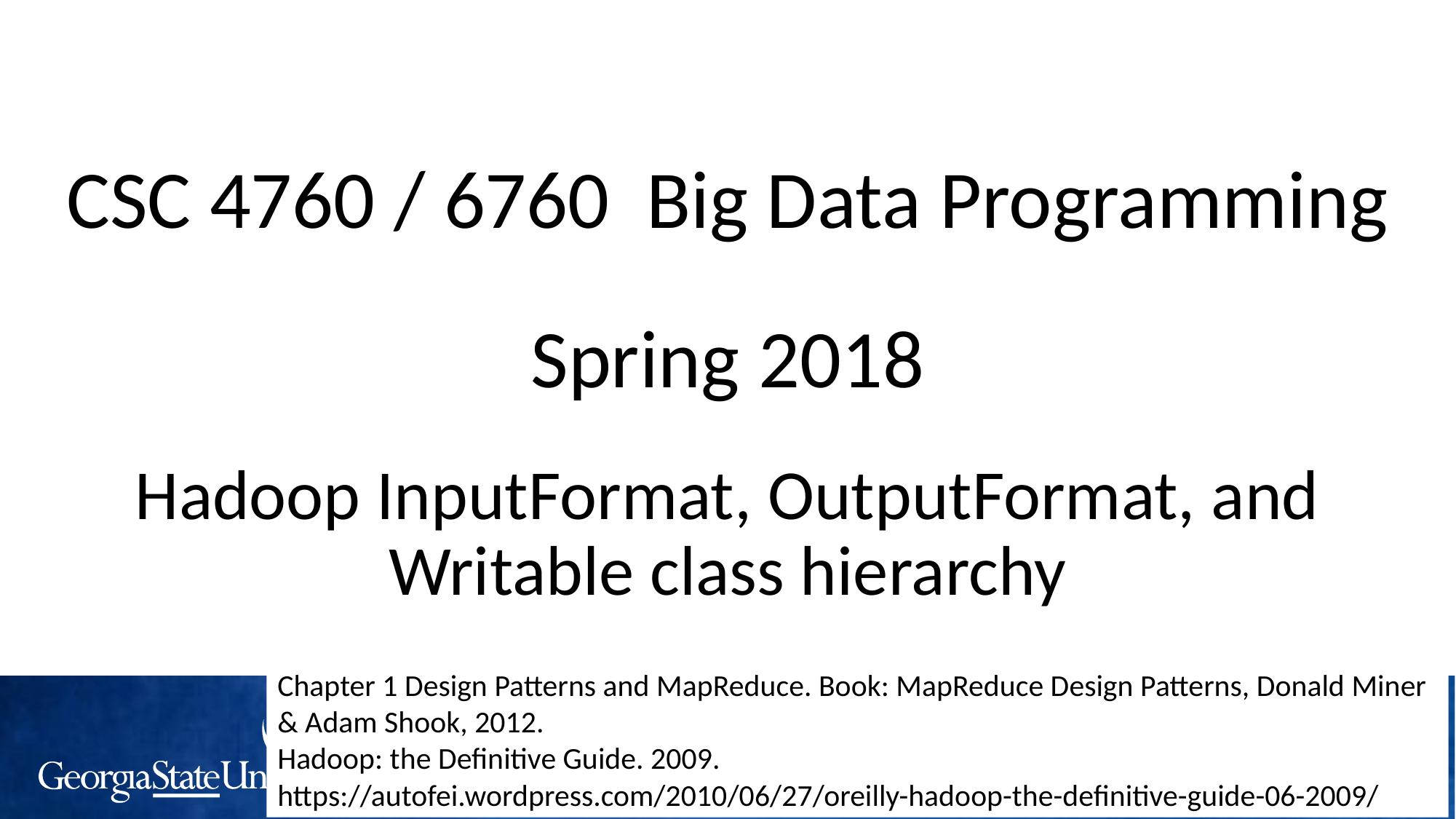

CSC 4760 / 6760  Big Data Programming
Spring 2018
# Hadoop InputFormat, OutputFormat, and Writable class hierarchy
Chapter 1 Design Patterns and MapReduce. Book: MapReduce Design Patterns, Donald Miner & Adam Shook, 2012.
Hadoop: the Definitive Guide. 2009.
https://autofei.wordpress.com/2010/06/27/oreilly-hadoop-the-definitive-guide-06-2009/